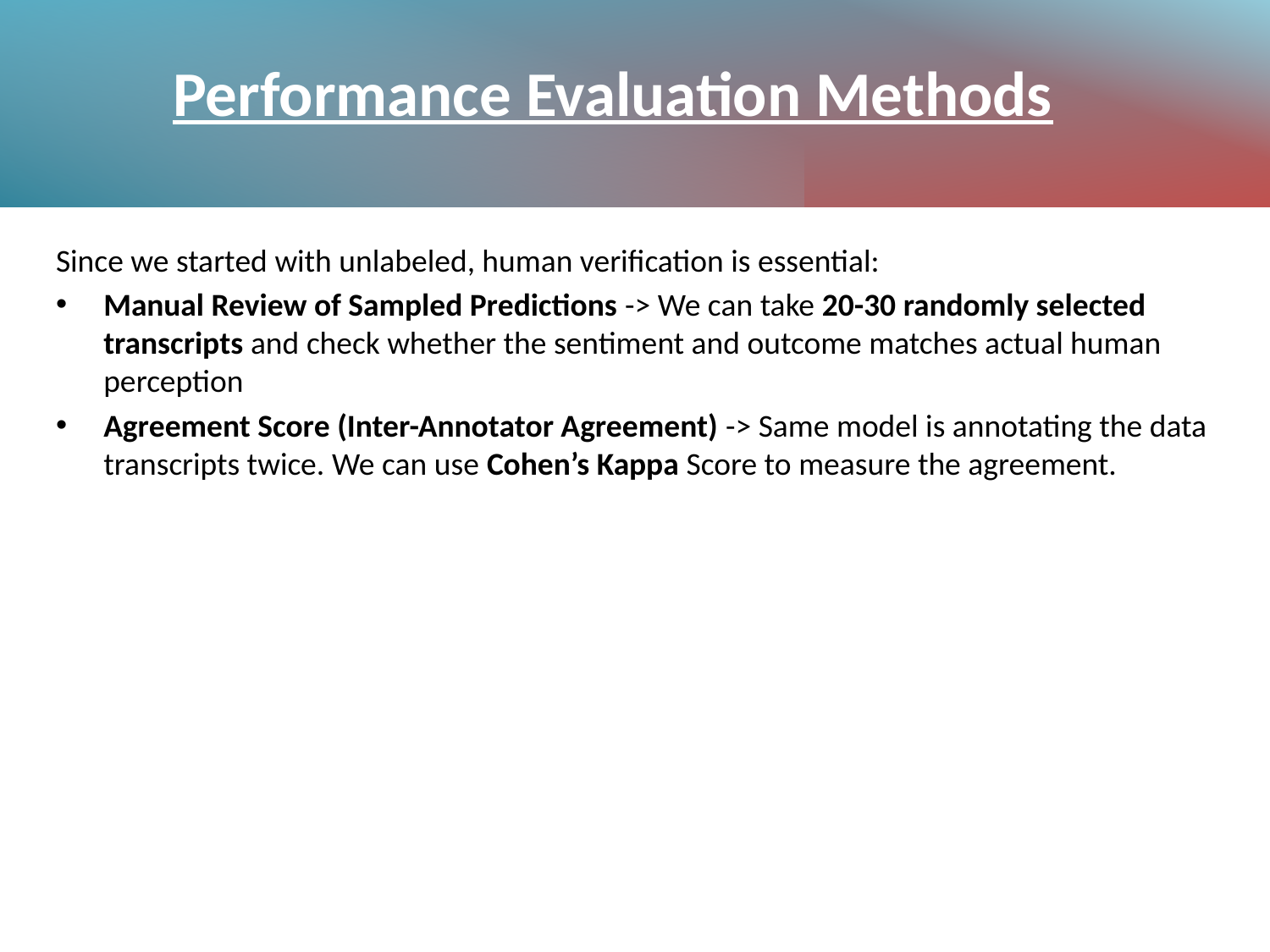

# Performance Evaluation Methods

Since we started with unlabeled, human verification is essential:
Manual Review of Sampled Predictions -> We can take 20-30 randomly selected transcripts and check whether the sentiment and outcome matches actual human perception
Agreement Score (Inter-Annotator Agreement) -> Same model is annotating the data transcripts twice. We can use Cohen’s Kappa Score to measure the agreement.